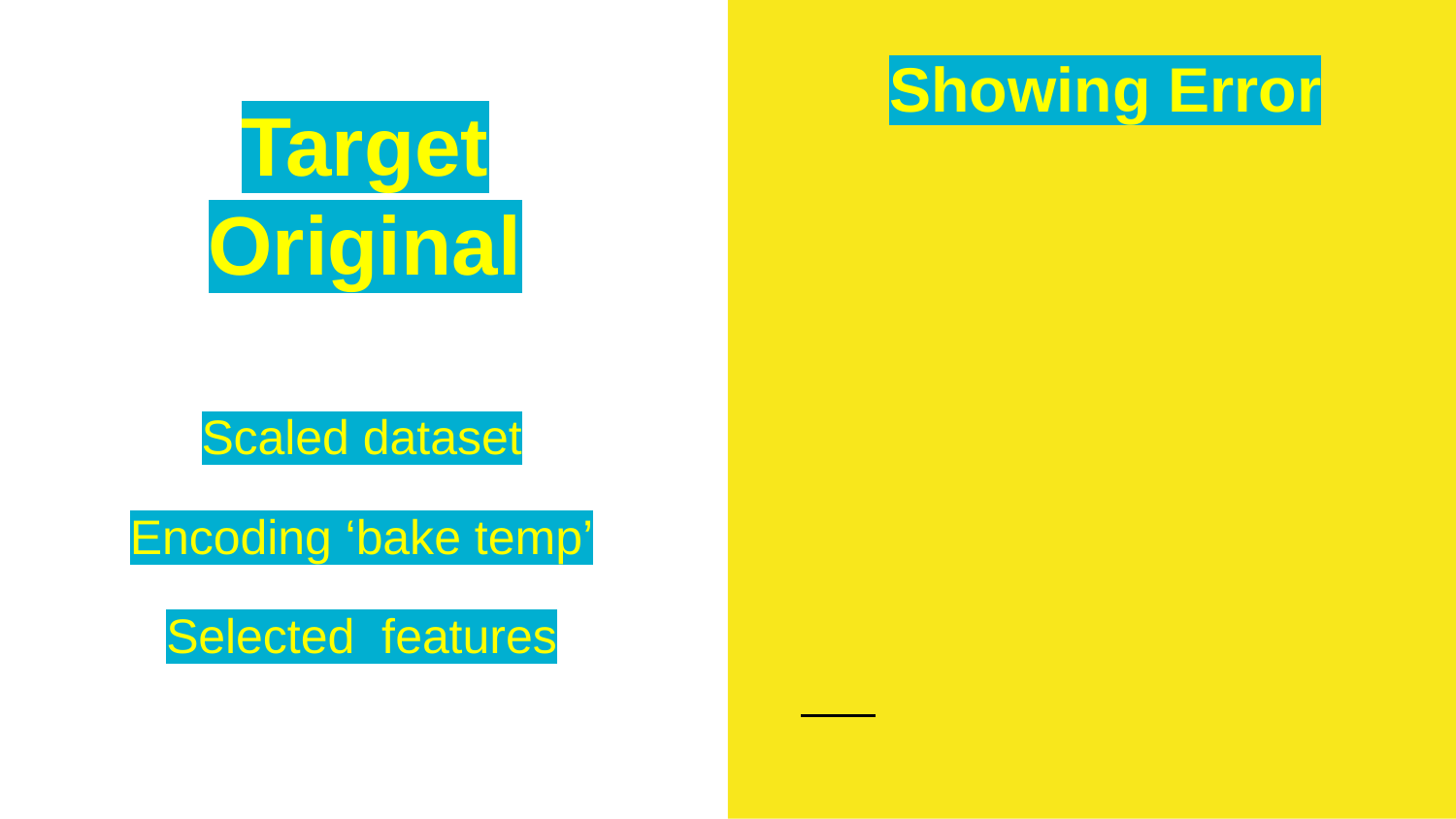

# Target
Original
Showing Error
Scaled dataset
Encoding ‘bake temp’
Selected  features